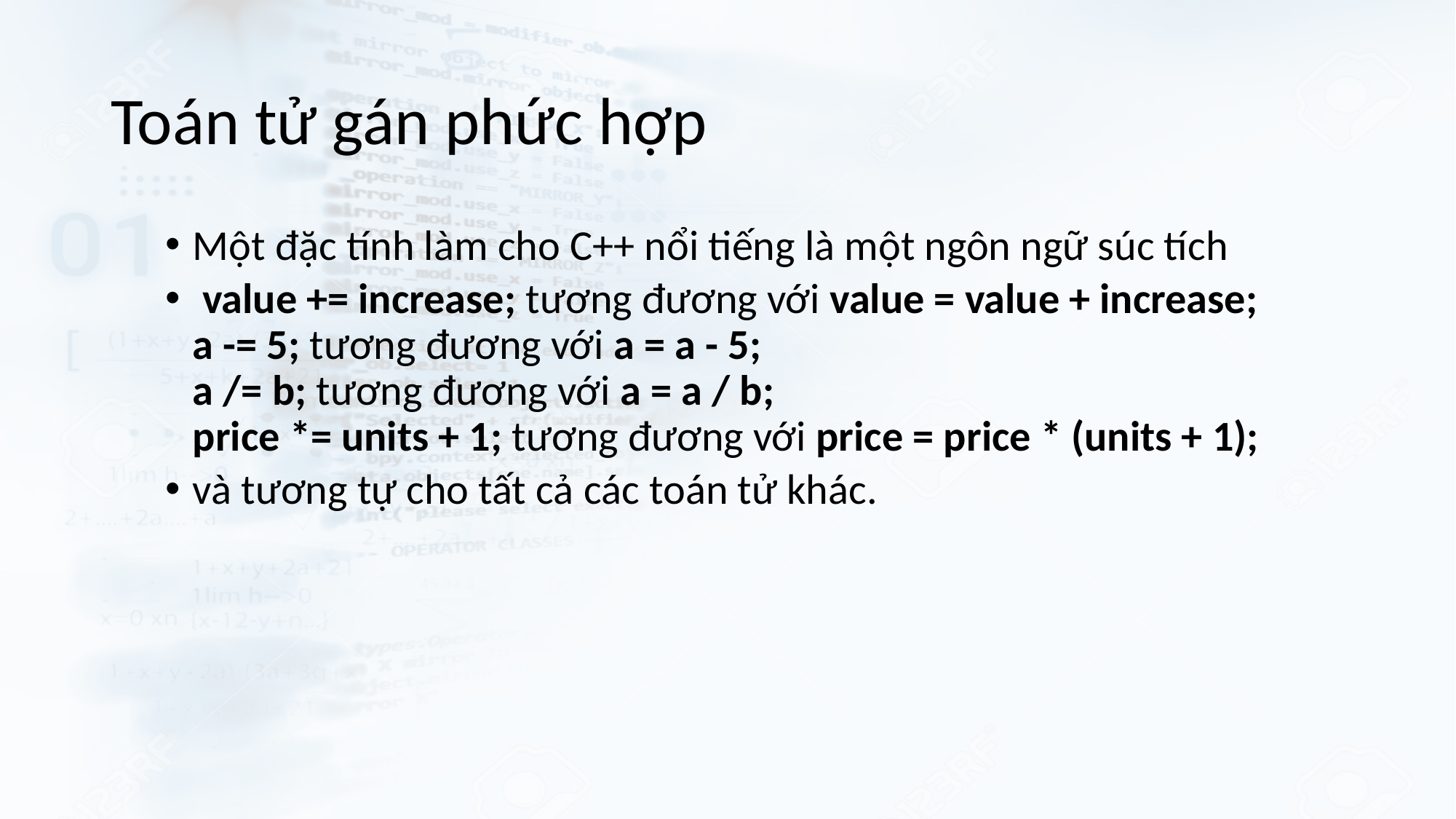

# Toán tử gán phức hợp
Một đặc tính làm cho C++ nổi tiếng là một ngôn ngữ súc tích
 value += increase; tương đương với value = value + increase;
a -= 5; tương đương với a = a - 5;
a /= b; tương đương với a = a / b;
price *= units + 1; tương đương với price = price * (units + 1);
và tương tự cho tất cả các toán tử khác.